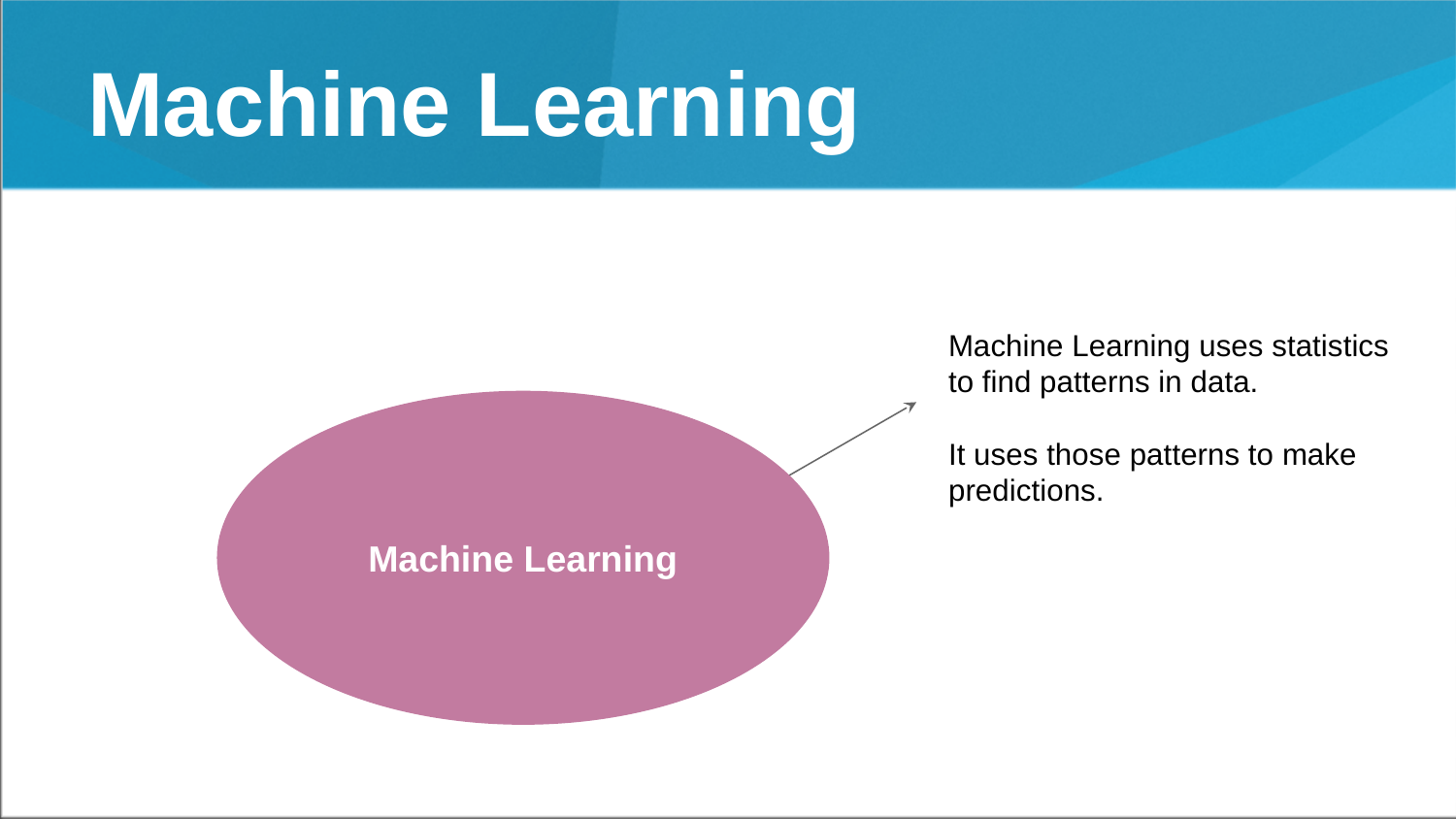

# Machine Learning
Machine Learning uses statistics to find patterns in data.

It uses those patterns to make predictions.
Machine Learning